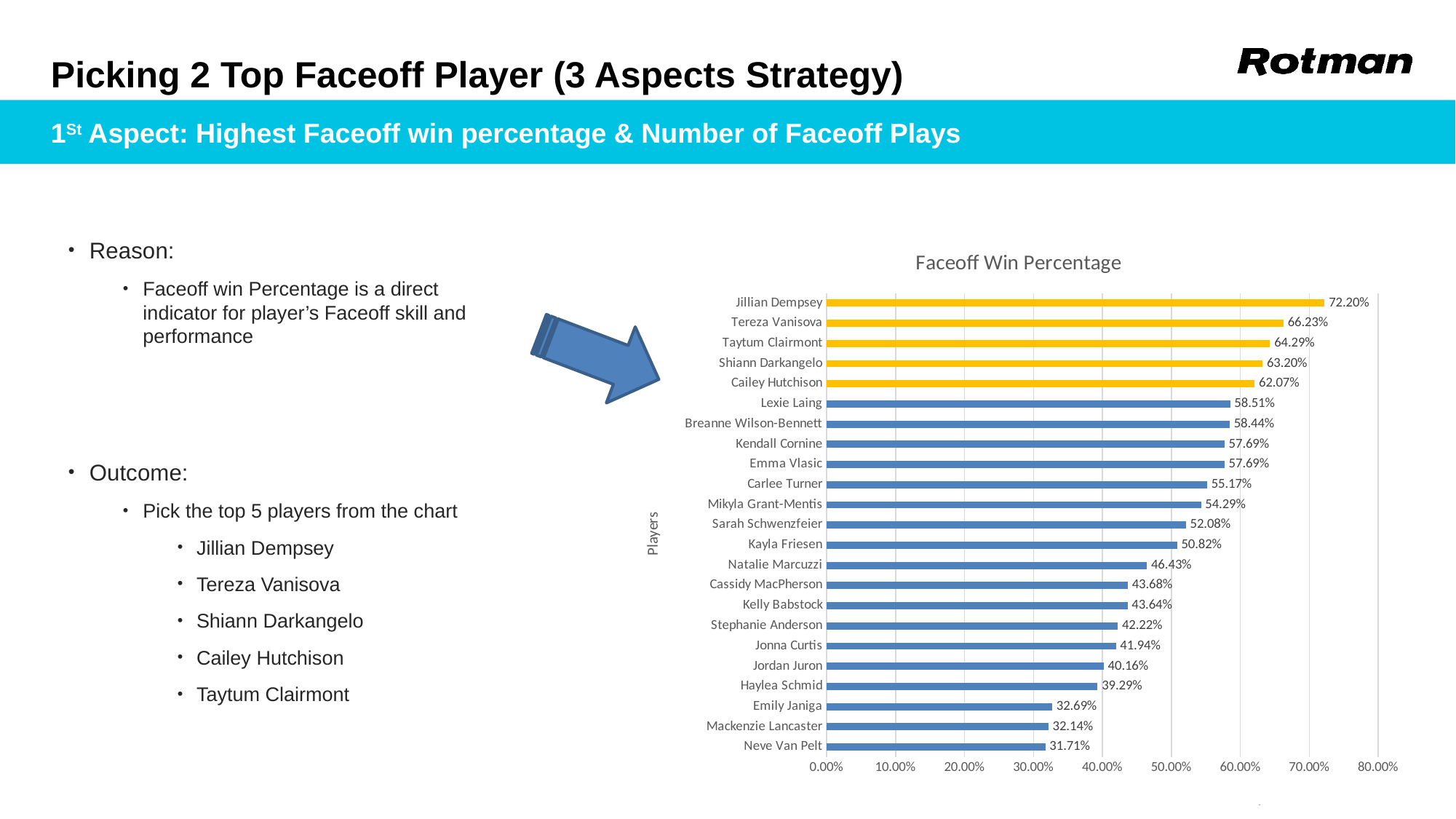

# Picking 2 Top Faceoff Player (3 Aspects Strategy)
1St Aspect: Highest Faceoff win percentage & Number of Faceoff Plays
Reason:
Faceoff win Percentage is a direct indicator for player’s Faceoff skill and performance

### Chart: Faceoff Win Percentage

| Category | Faceoff Win Percentage |
|---|---|
|  Neve Van Pelt | 0.317073170731707 |
|  Mackenzie Lancaster | 0.321428571428571 |
|  Emily Janiga | 0.326923076923076 |
|  Haylea Schmid | 0.392857142857142 |
|  Jordan Juron | 0.401639344262295 |
|  Jonna Curtis | 0.419354838709677 |
|  Stephanie Anderson | 0.422222222222222 |
|  Kelly Babstock | 0.436363636363636 |
|  Cassidy MacPherson | 0.436781609195402 |
|  Natalie Marcuzzi | 0.464285714285714 |
|  Kayla Friesen | 0.508196721311475 |
|  Sarah Schwenzfeier | 0.520833333333333 |
|  Mikyla Grant-Mentis | 0.542857142857142 |
|  Carlee Turner | 0.551724137931034 |
|  Emma Vlasic | 0.576923076923076 |
|  Kendall Cornine | 0.576923076923076 |
|  Breanne Wilson-Bennett | 0.584415584415584 |
|  Lexie Laing | 0.585106382978723 |
|  Cailey Hutchison | 0.620689655172413 |
|  Shiann Darkangelo | 0.632 |
|  Taytum Clairmont | 0.642857142857142 |
|  Tereza Vanisova | 0.662337662337662 |
| ﻿Jillian Dempsey | 0.722 |
Outcome:
Pick the top 5 players from the chart
﻿Jillian Dempsey
Tereza Vanisova
Shiann Darkangelo
Cailey Hutchison
Taytum Clairmont